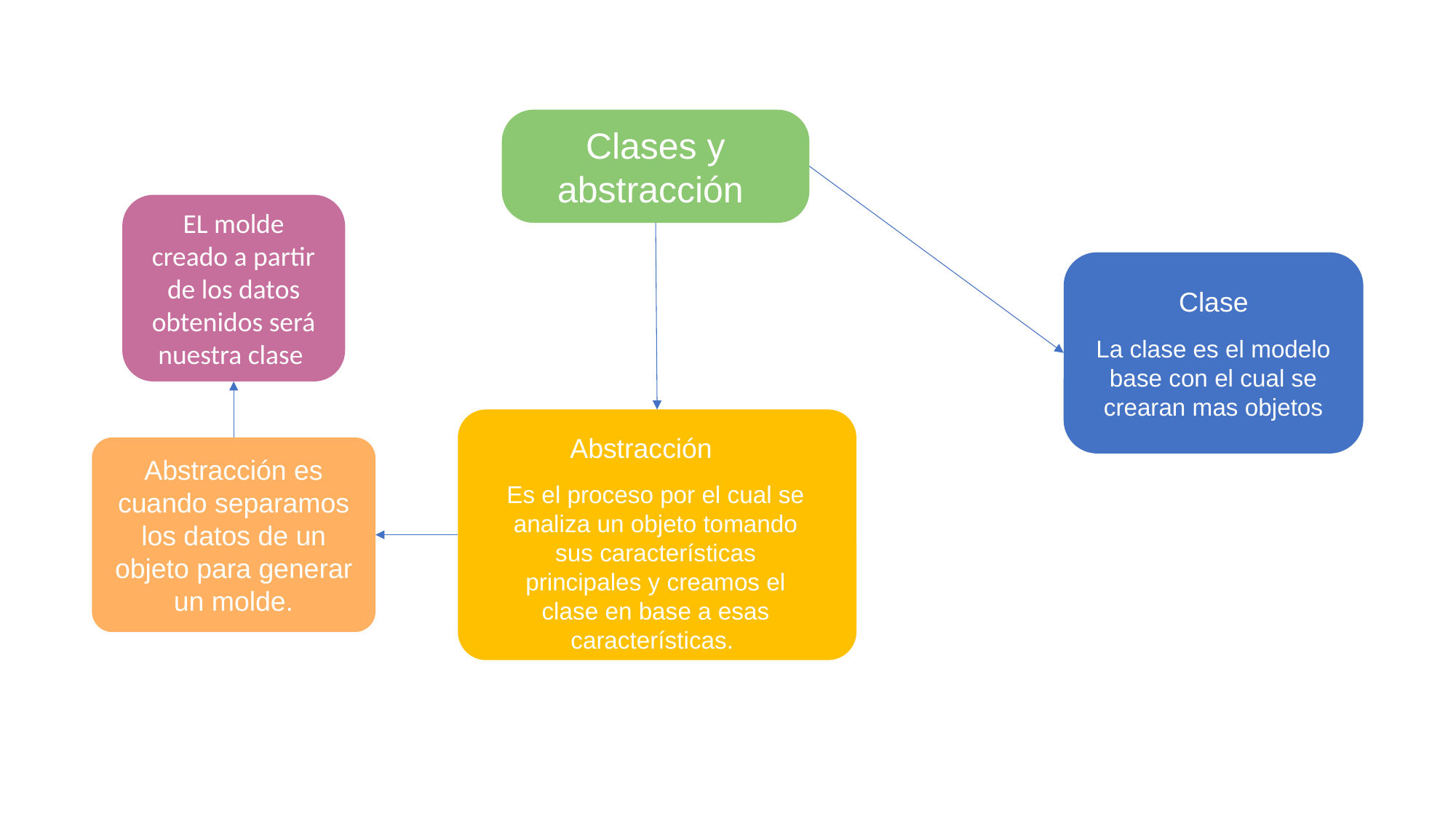

Clases y abstracción
EL molde creado a partir de los datos obtenidos será nuestra clase

Clase
La clase es el modelo base con el cual se crearan mas objetos

Abstracción
Abstracción es cuando separamos los datos de un objeto para generar un molde.
Es el proceso por el cual se analiza un objeto tomando sus características principales y creamos el clase en base a esas características.